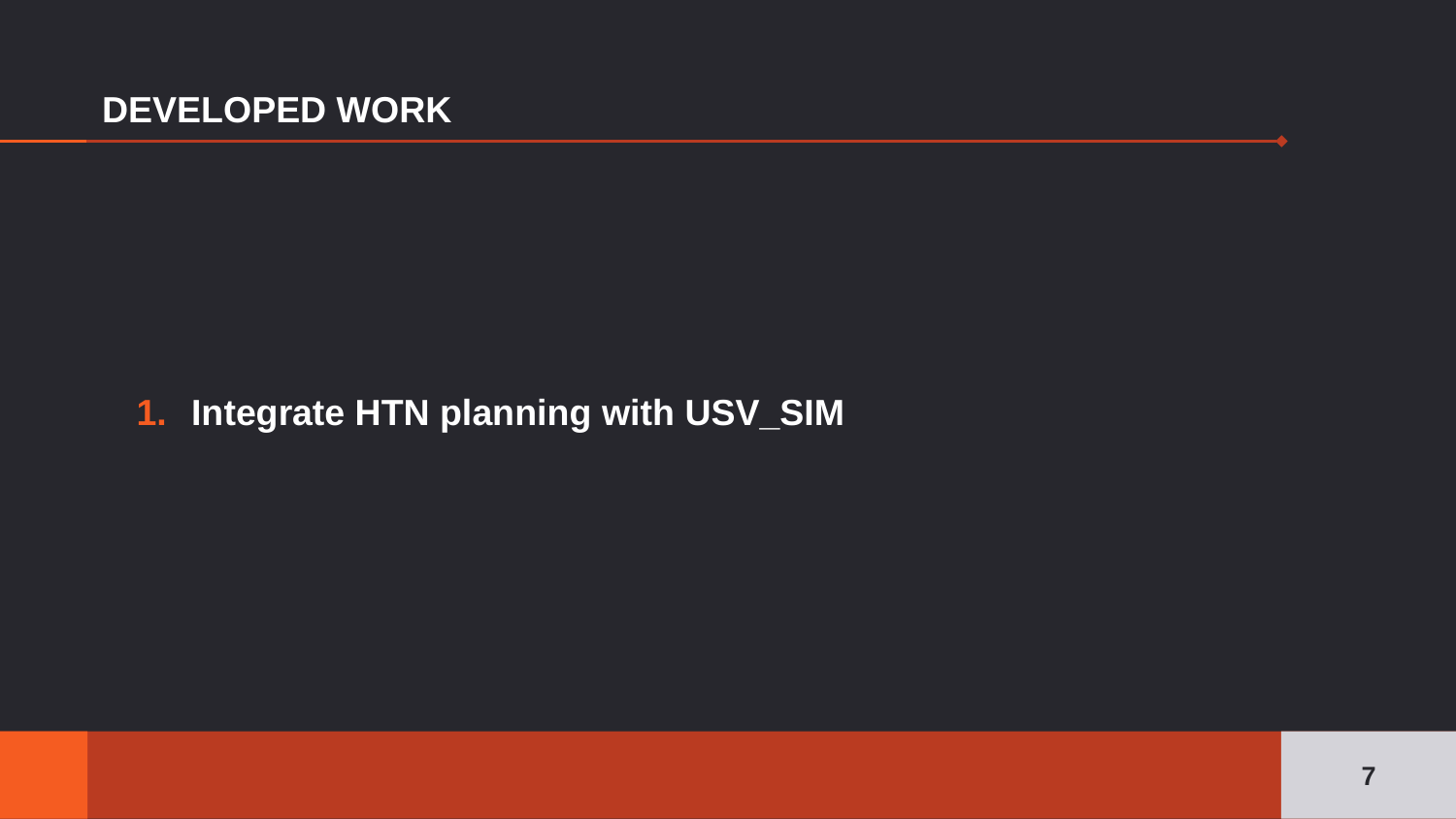

# DEVELOPED WORK
Integrate HTN planning with USV_SIM

7